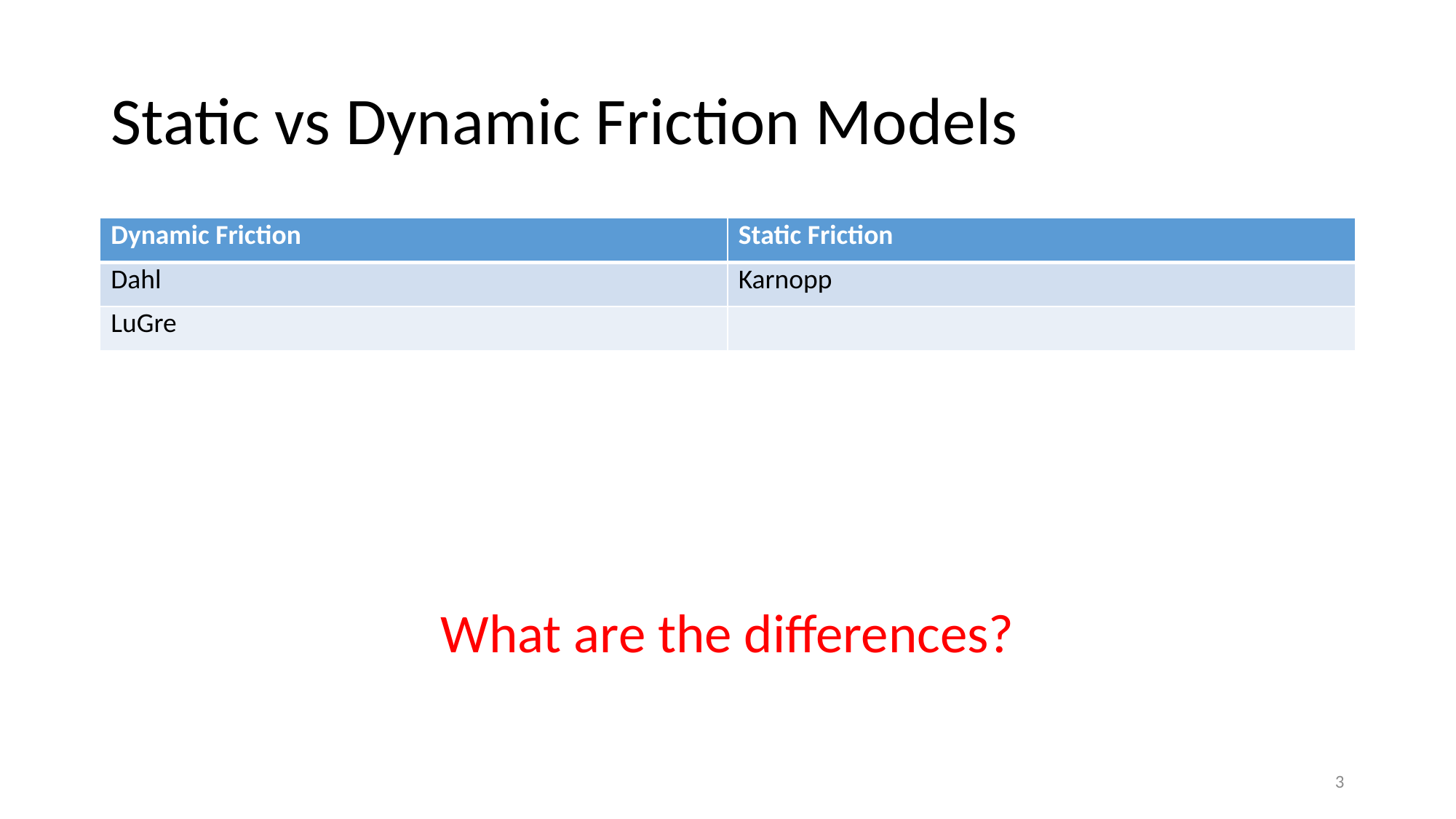

# Static vs Dynamic Friction Models
| Dynamic Friction | Static Friction |
| --- | --- |
| Dahl | Karnopp |
| LuGre |  |
What are the differences?
3